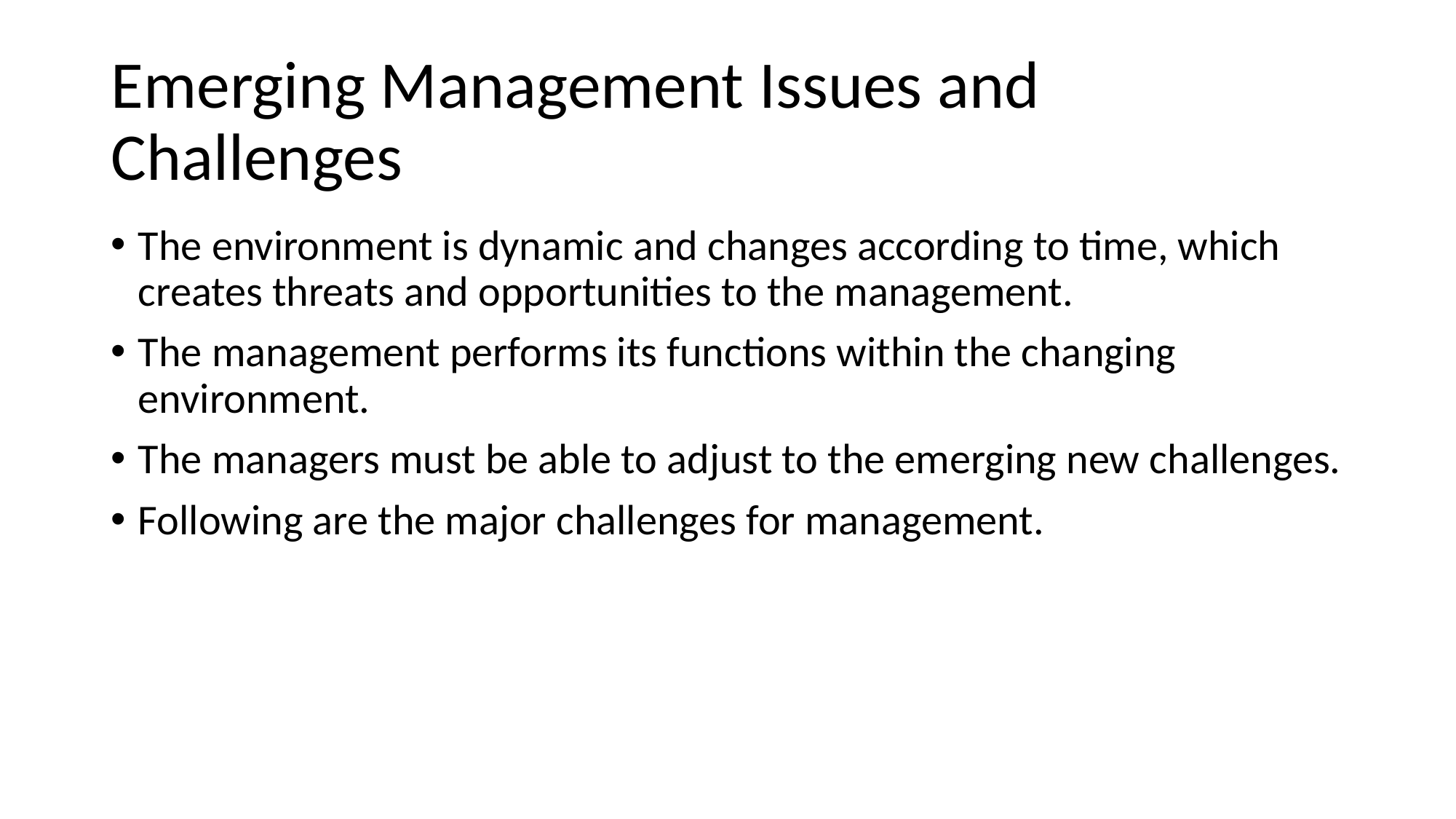

# Emerging Management Issues and Challenges
The environment is dynamic and changes according to time, which creates threats and opportunities to the management.
The management performs its functions within the changing environment.
The managers must be able to adjust to the emerging new challenges.
Following are the major challenges for management.